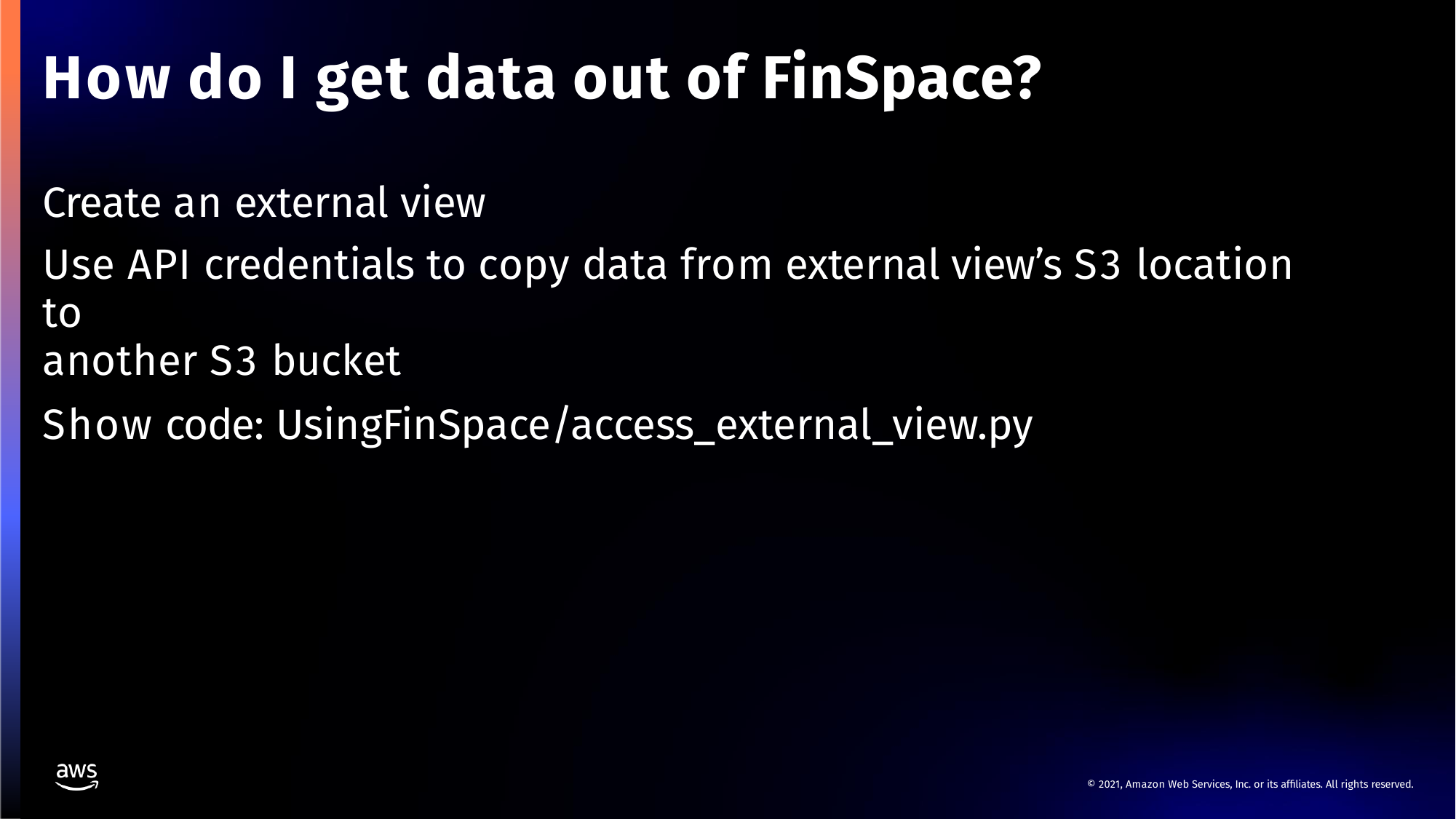

# How do I get data out of FinSpace?
Create an external view
Use API credentials to copy data from external view’s S3 location to
another S3 bucket
Show code: UsingFinSpace/access_external_view.py
© 2021, Amazon Web Services, Inc. or its affiliates. All rights reserved.